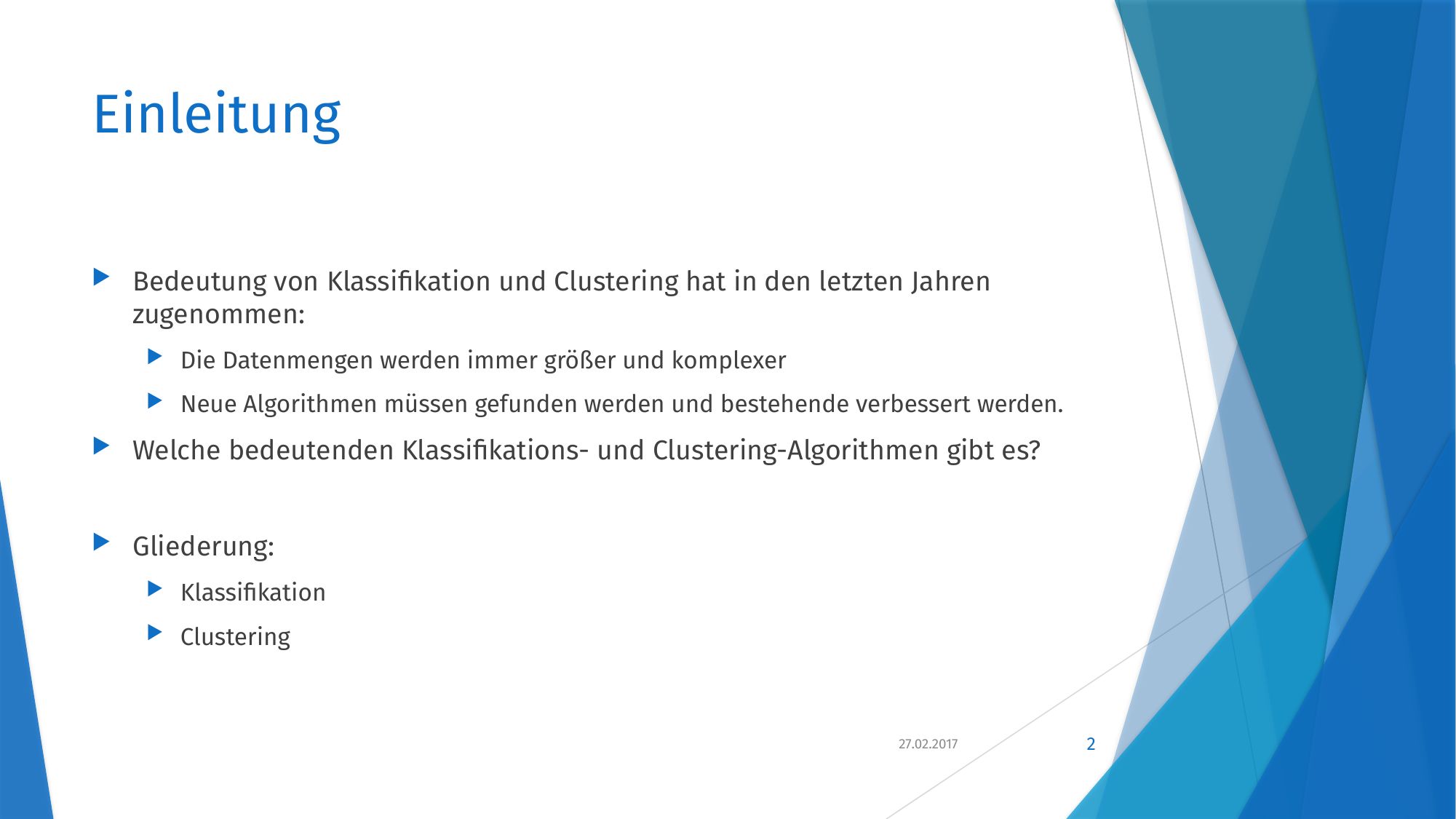

# Einleitung
Bedeutung von Klassifikation und Clustering hat in den letzten Jahren zugenommen:
Die Datenmengen werden immer größer und komplexer
Neue Algorithmen müssen gefunden werden und bestehende verbessert werden.
Welche bedeutenden Klassifikations- und Clustering-Algorithmen gibt es?

Gliederung:
Klassifikation
Clustering
27.02.2017
2